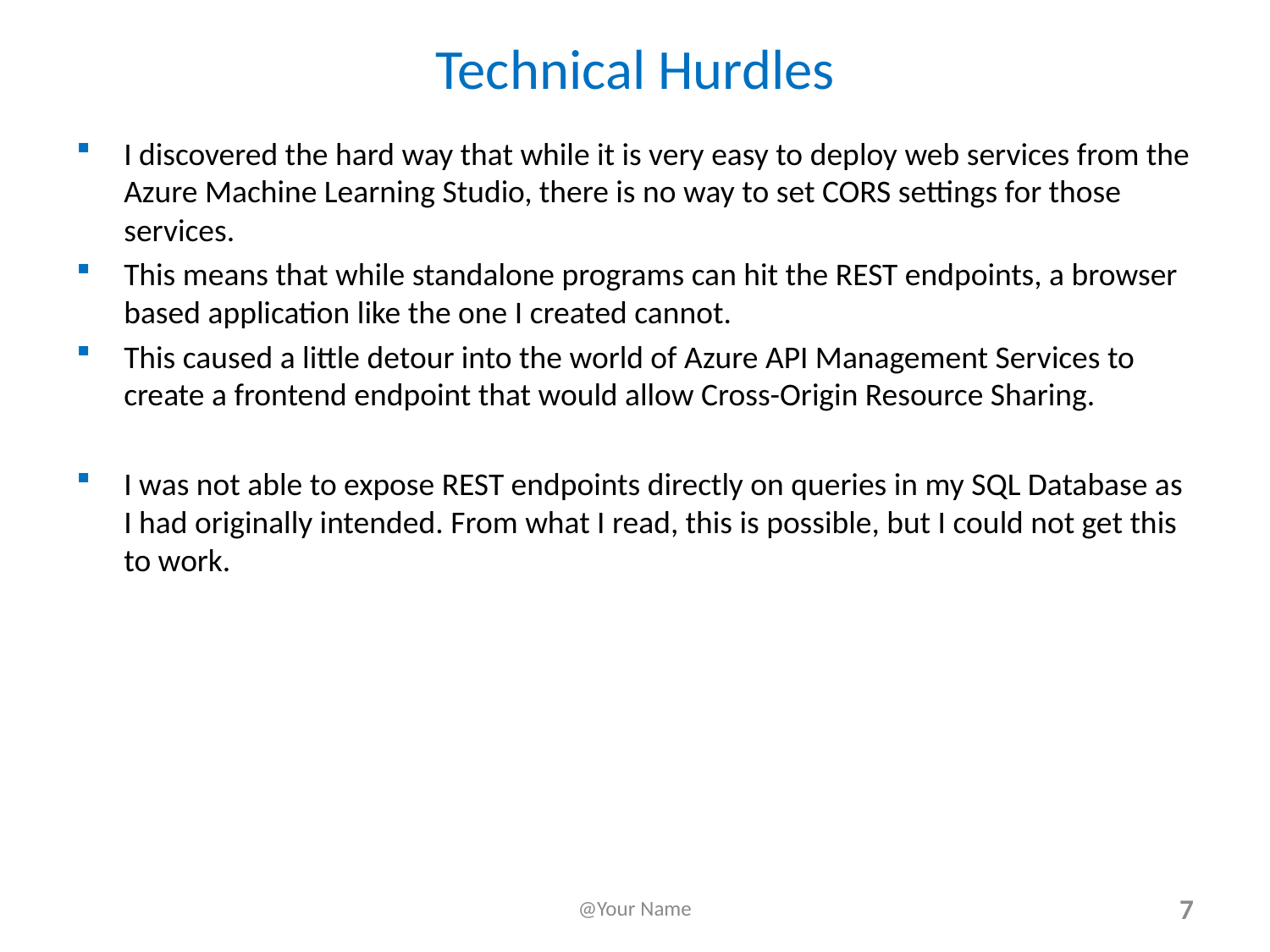

# Technical Hurdles
I discovered the hard way that while it is very easy to deploy web services from the Azure Machine Learning Studio, there is no way to set CORS settings for those services.
This means that while standalone programs can hit the REST endpoints, a browser based application like the one I created cannot.
This caused a little detour into the world of Azure API Management Services to create a frontend endpoint that would allow Cross-Origin Resource Sharing.

I was not able to expose REST endpoints directly on queries in my SQL Database as I had originally intended. From what I read, this is possible, but I could not get this to work.
@Your Name
7